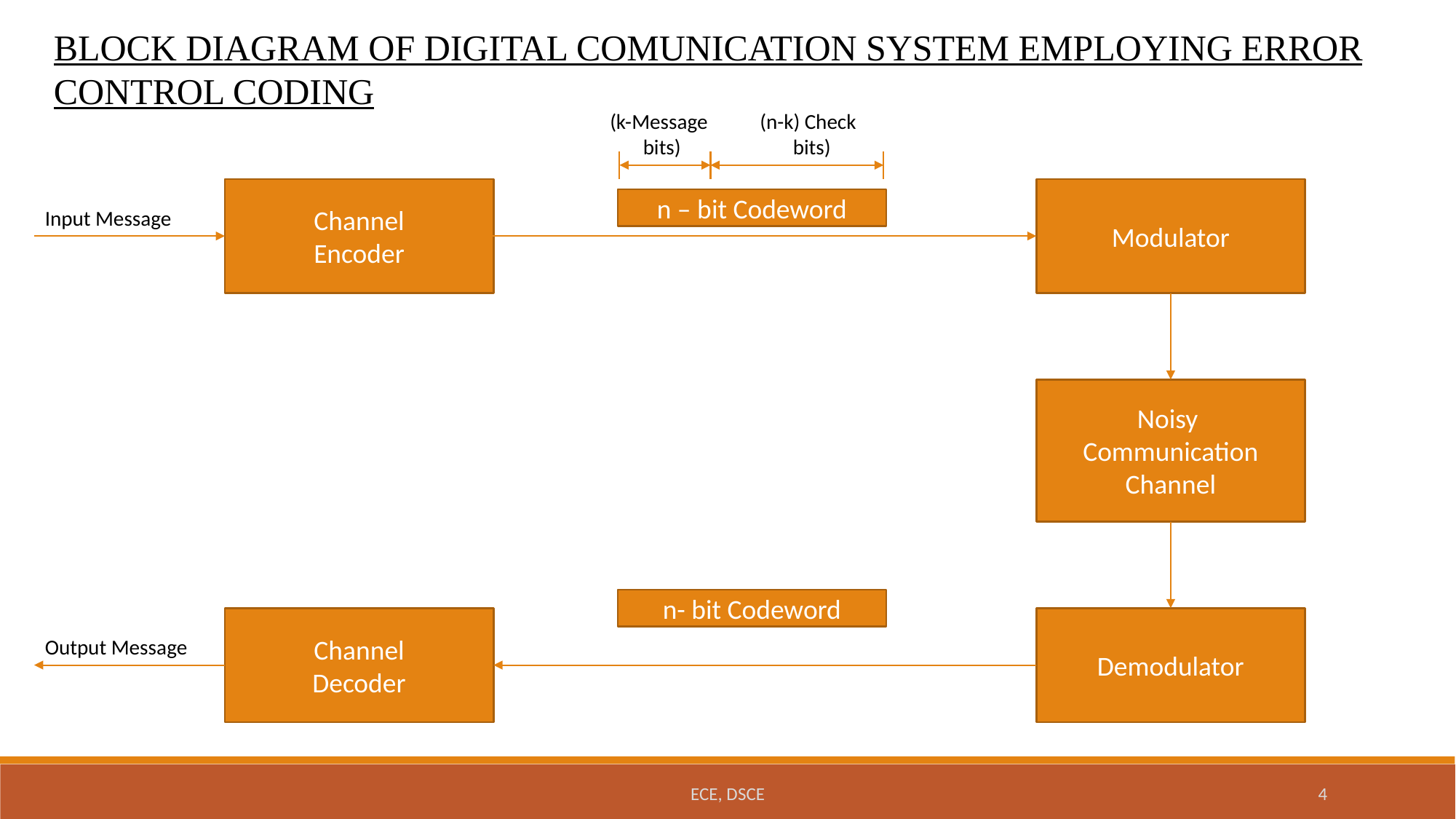

BLOCK DIAGRAM OF DIGITAL COMUNICATION SYSTEM EMPLOYING ERROR CONTROL CODING
(k-Message
       bits)
(n-k) Check
       bits)
Channel
Encoder
Modulator
n – bit Codeword
Input Message
Noisy
Communication
Channel
n- bit Codeword
Channel
Decoder
Demodulator
Output Message
ECE, DSCE
4